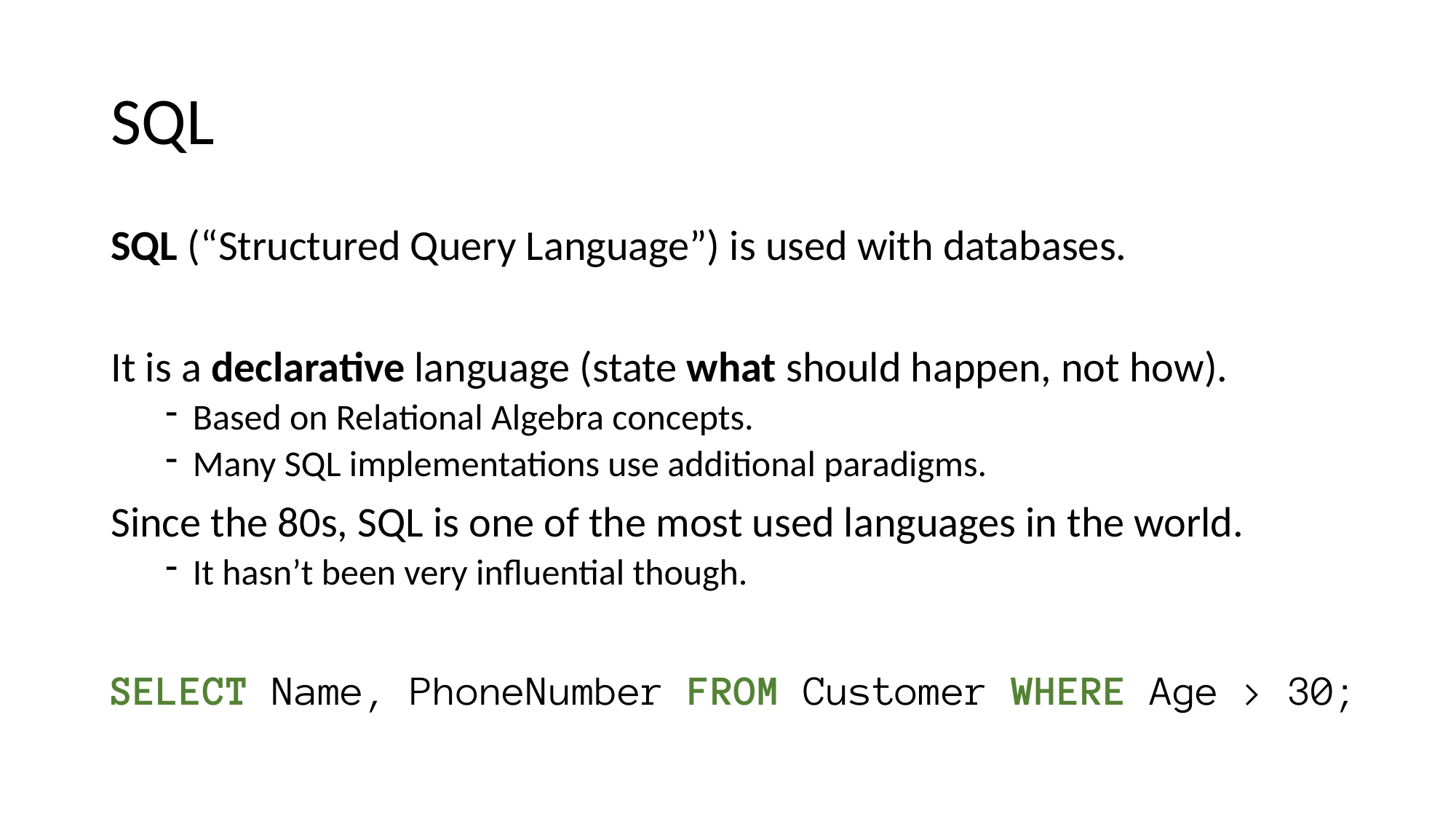

# SQL
SQL (“Structured Query Language”) is used with databases.

It is a declarative language (state what should happen, not how).
Based on Relational Algebra concepts.
Many SQL implementations use additional paradigms.
Since the 80s, SQL is one of the most used languages in the world.
It hasn’t been very influential though.

SELECT Name, PhoneNumber FROM Customer WHERE Age > 30;